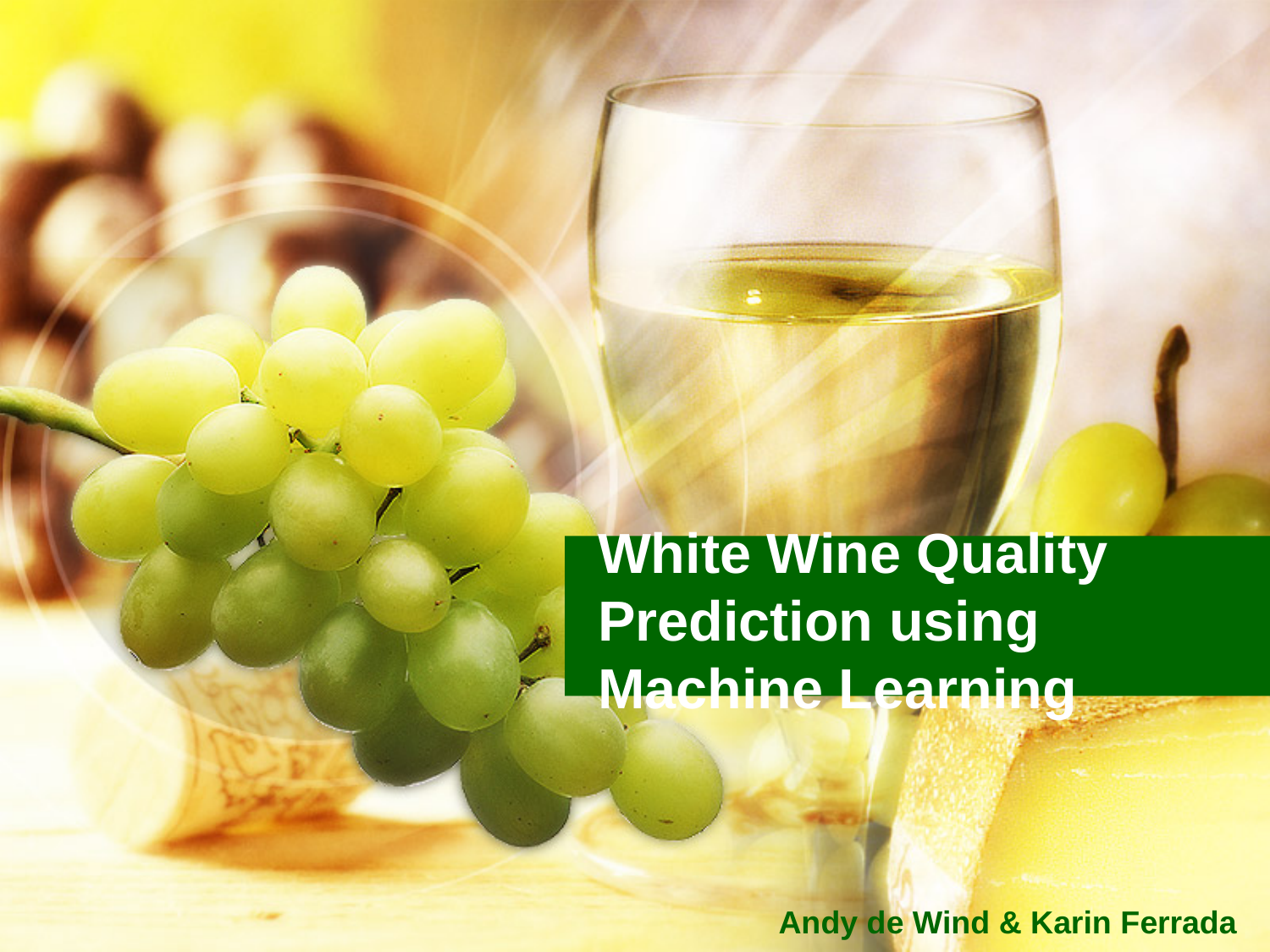

# White Wine Quality Prediction using Machine Learning
Andy de Wind & Karin Ferrada